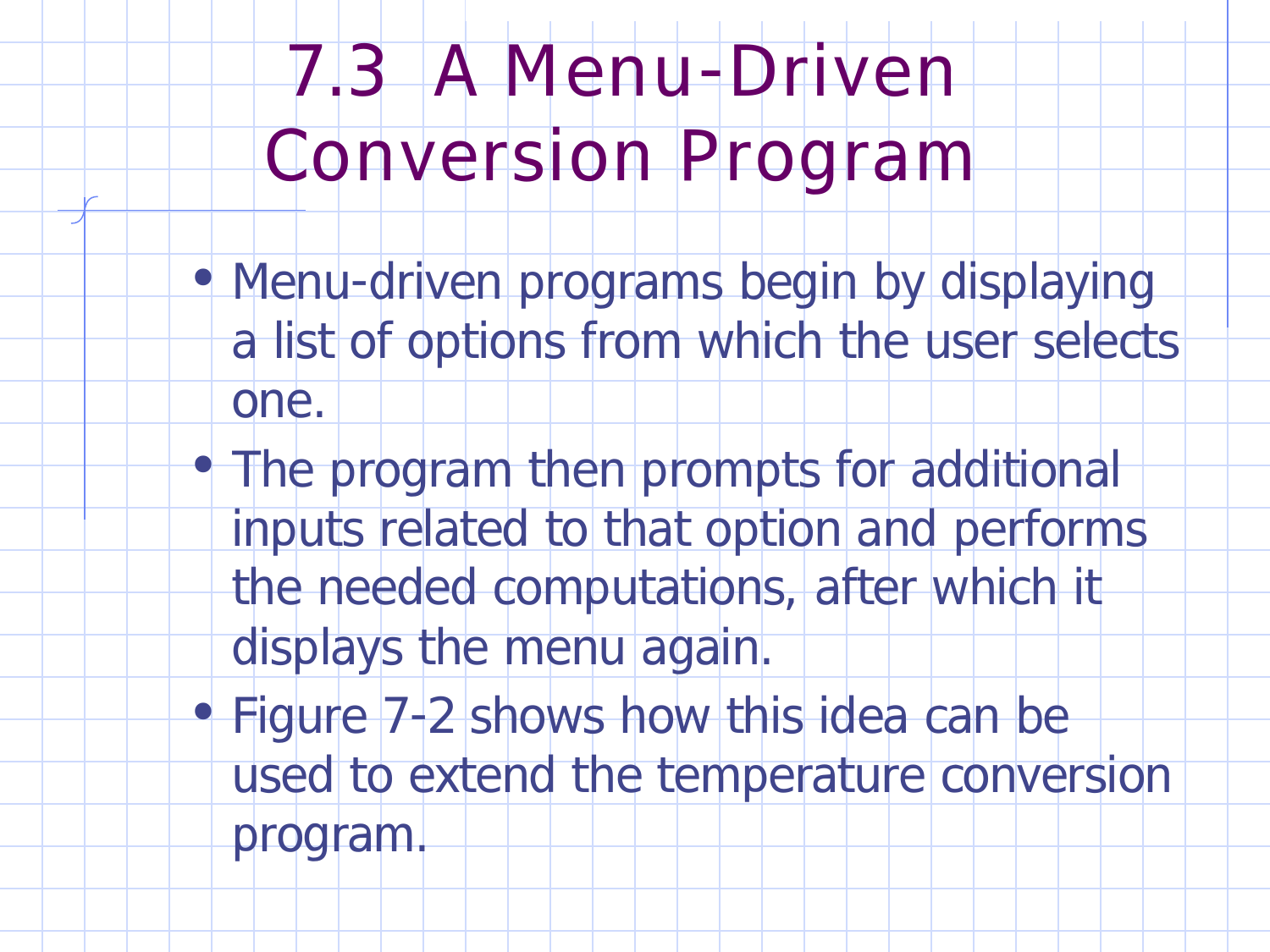

# 7.3  A Menu-Driven Conversion Program
Menu-driven programs begin by displaying a list of options from which the user selects one.
The program then prompts for additional inputs related to that option and performs the needed computations, after which it displays the menu again.
Figure 7-2 shows how this idea can be used to extend the temperature conversion program.